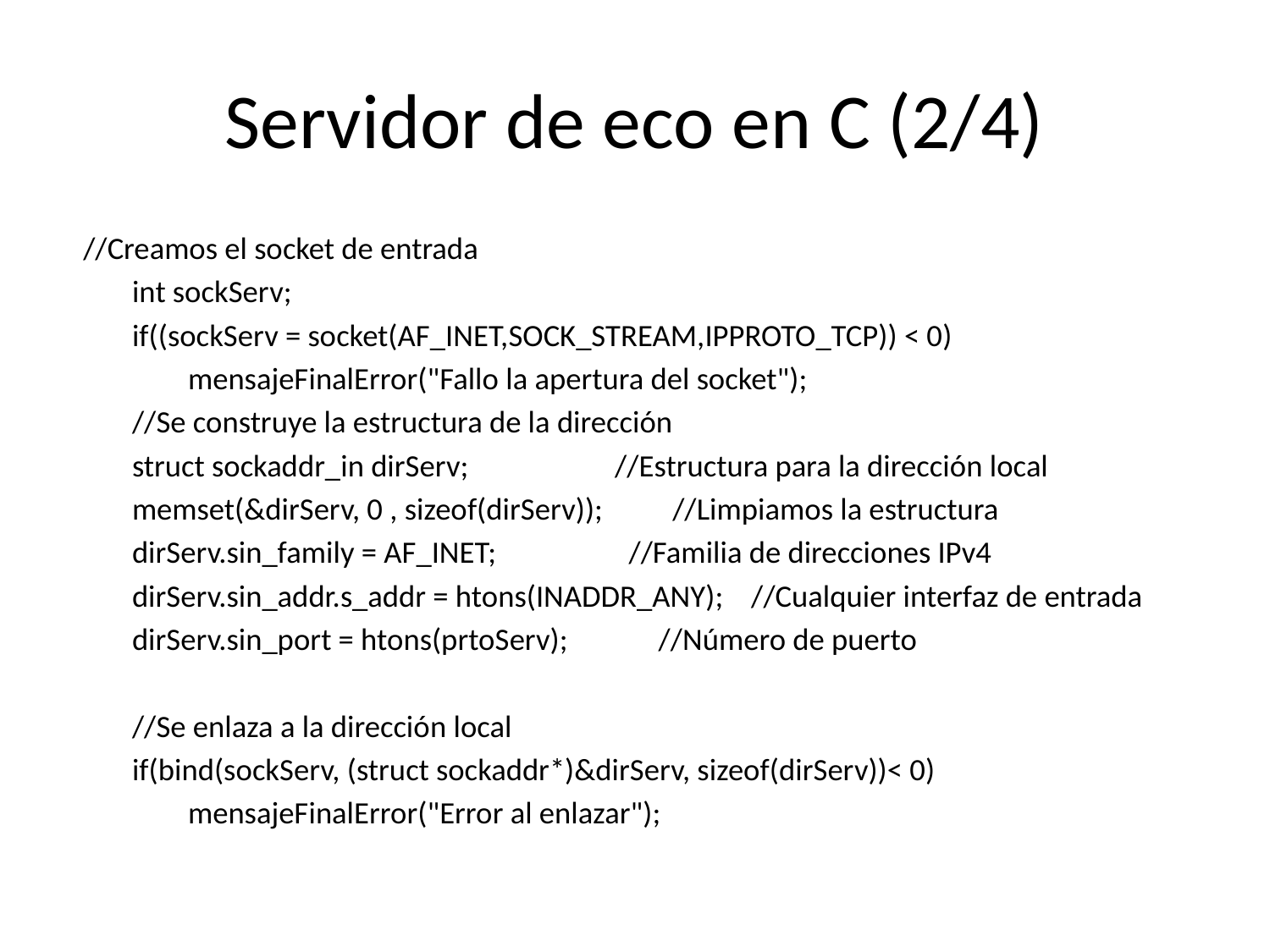

# Servidor de eco en C (2/4)
 //Creamos el socket de entrada
        int sockServ;
        if((sockServ = socket(AF_INET,SOCK_STREAM,IPPROTO_TCP)) < 0)
                mensajeFinalError("Fallo la apertura del socket");
        //Se construye la estructura de la dirección
        struct sockaddr_in dirServ;                     //Estructura para la dirección local
        memset(&dirServ, 0 , sizeof(dirServ));          //Limpiamos la estructura
        dirServ.sin_family = AF_INET;                   //Familia de direcciones IPv4
        dirServ.sin_addr.s_addr = htons(INADDR_ANY);    //Cualquier interfaz de entrada
        dirServ.sin_port = htons(prtoServ);             //Número de puerto

        //Se enlaza a la dirección local
        if(bind(sockServ, (struct sockaddr*)&dirServ, sizeof(dirServ))< 0)
                mensajeFinalError("Error al enlazar");